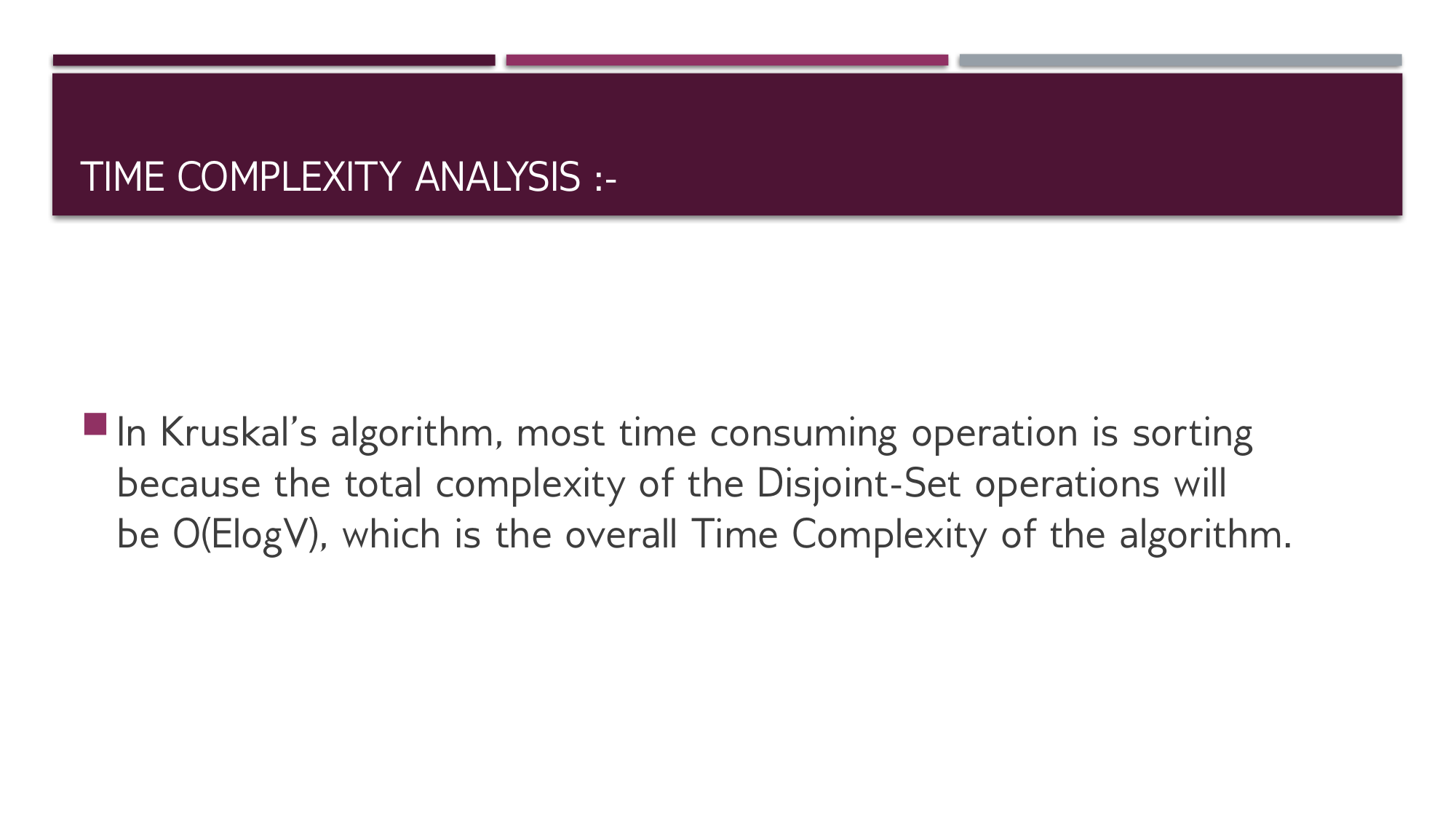

# Time complexity analysis :-
In Kruskal’s algorithm, most time consuming operation is sorting because the total complexity of the Disjoint-Set operations will be O(ElogV), which is the overall Time Complexity of the algorithm.